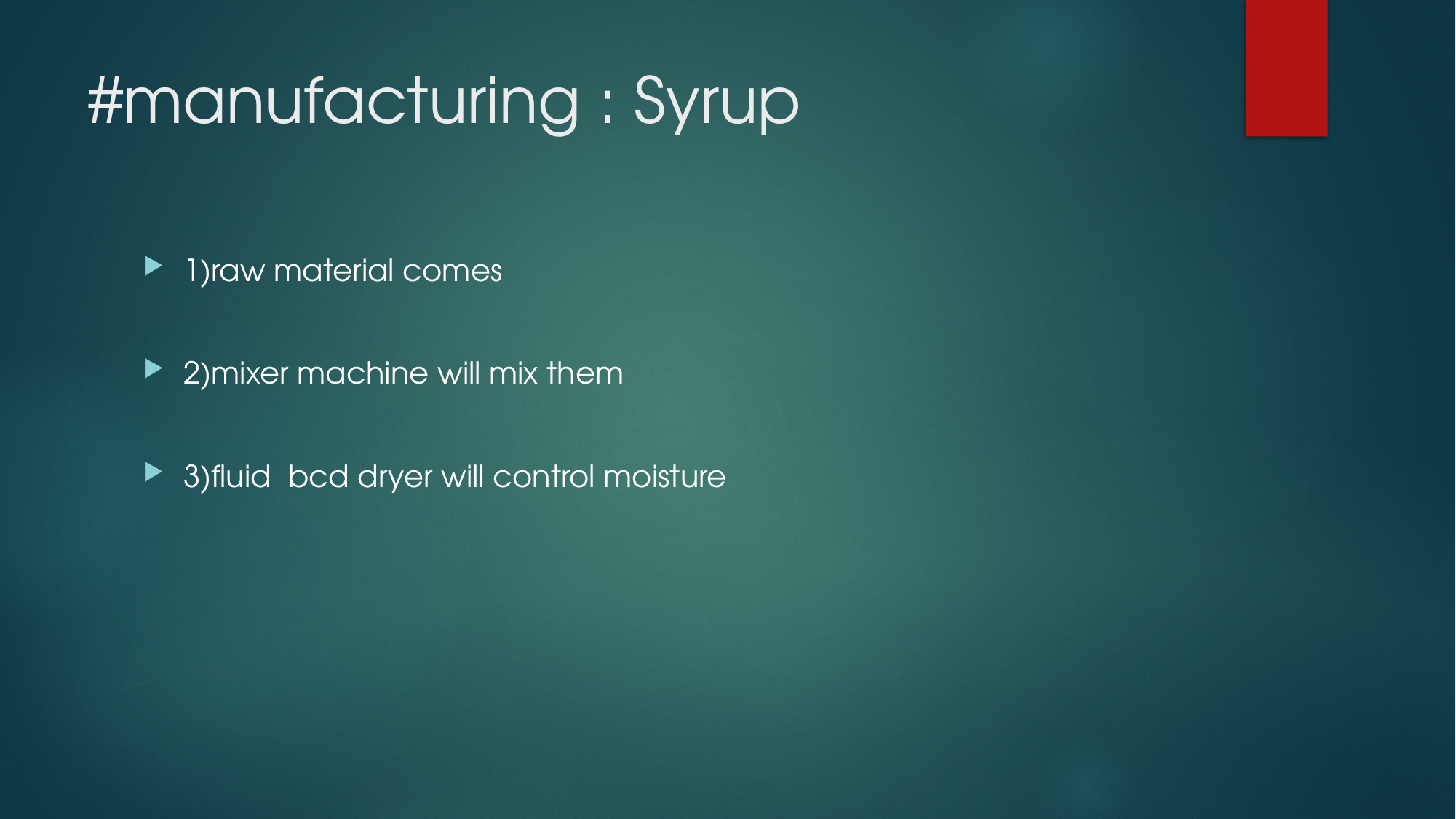

# #manufacturing : Syrup
1)raw material comes

2)mixer machine will mix them

3)fluid  bcd dryer will control moisture